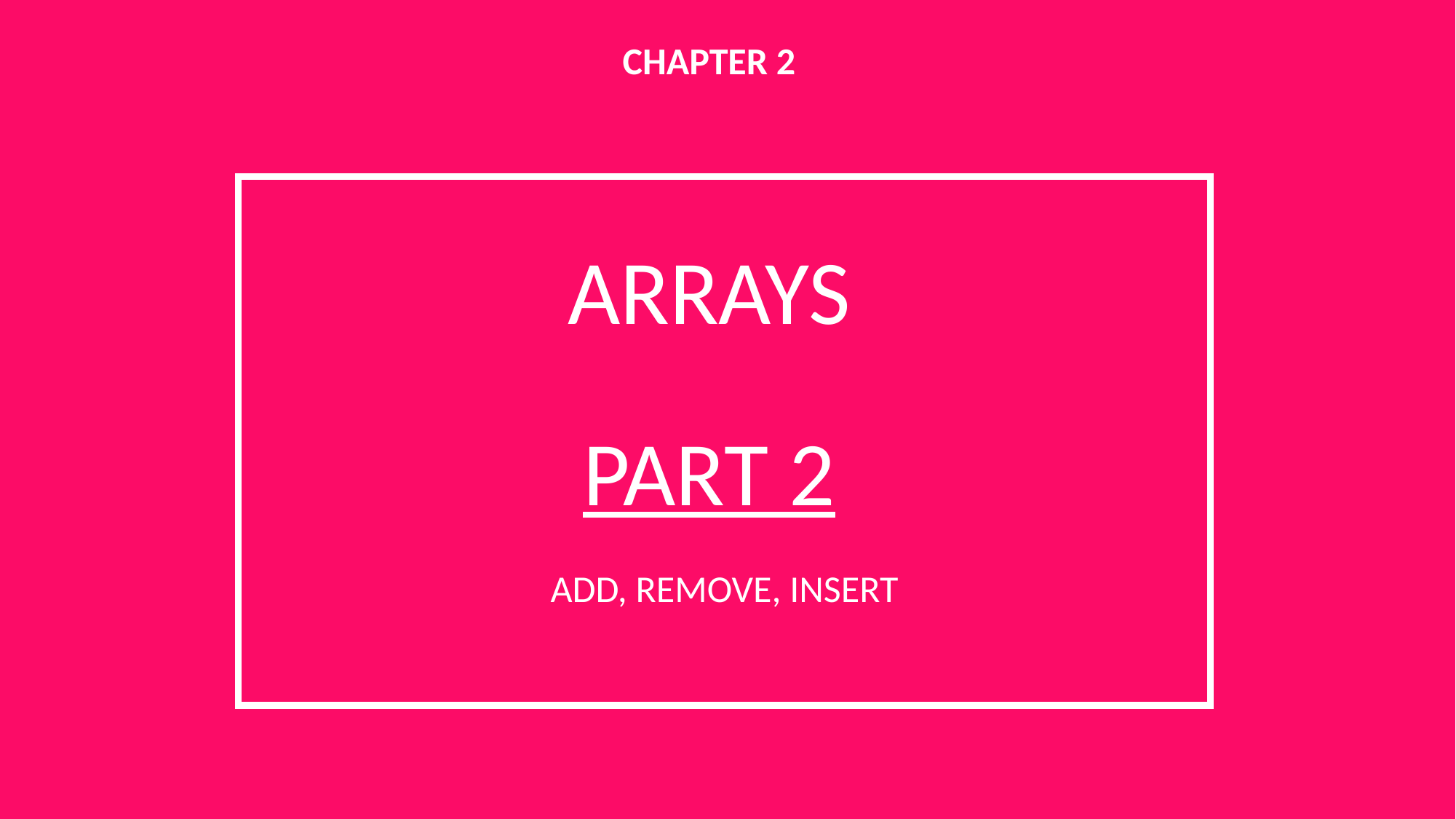

CHAPTER 2

ARRAYS
PART 2
ADD, REMOVE, INSERT
1